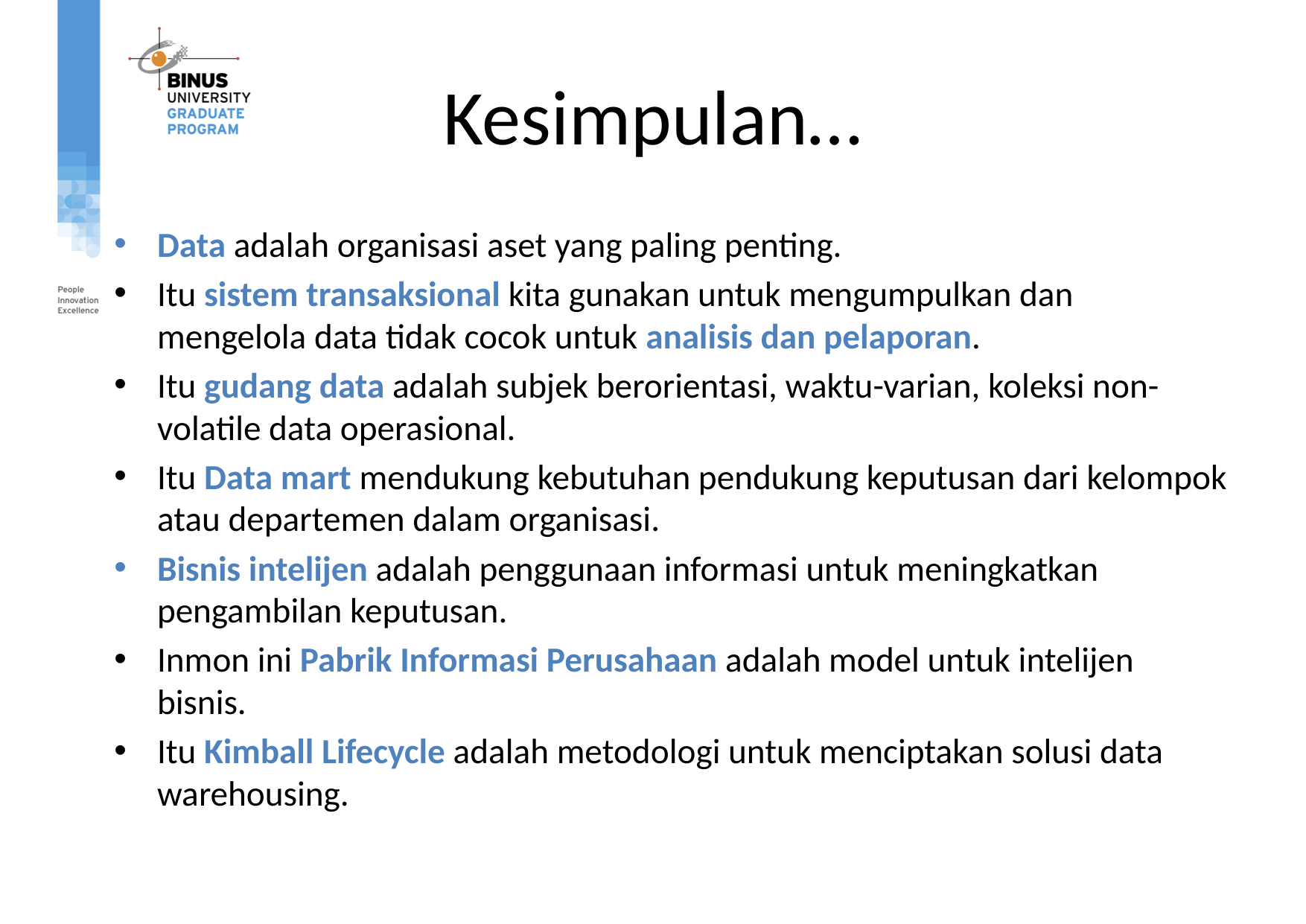

# Kesimpulan…
Data adalah organisasi aset yang paling penting.
Itu sistem transaksional kita gunakan untuk mengumpulkan dan mengelola data tidak cocok untuk analisis dan pelaporan.
Itu gudang data adalah subjek berorientasi, waktu-varian, koleksi non-volatile data operasional.
Itu Data mart mendukung kebutuhan pendukung keputusan dari kelompok atau departemen dalam organisasi.
Bisnis intelijen adalah penggunaan informasi untuk meningkatkan pengambilan keputusan.
Inmon ini Pabrik Informasi Perusahaan adalah model untuk intelijen bisnis.
Itu Kimball Lifecycle adalah metodologi untuk menciptakan solusi data warehousing.